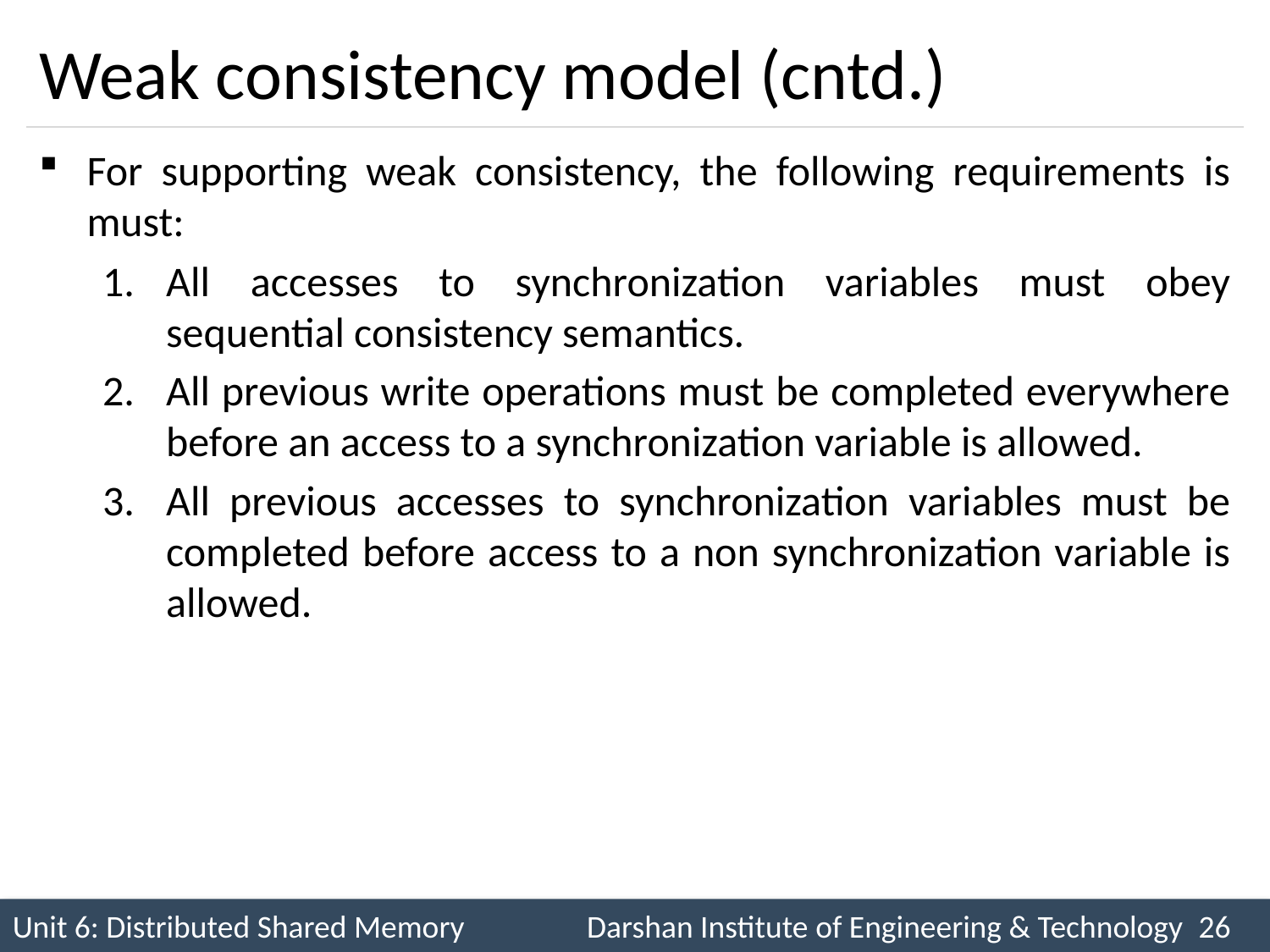

# Weak consistency model (cntd.)
For supporting weak consistency, the following requirements is must:
All accesses to synchronization variables must obey sequential consistency semantics.
All previous write operations must be completed everywhere before an access to a synchronization variable is allowed.
All previous accesses to synchronization variables must be completed before access to a non synchronization variable is allowed.